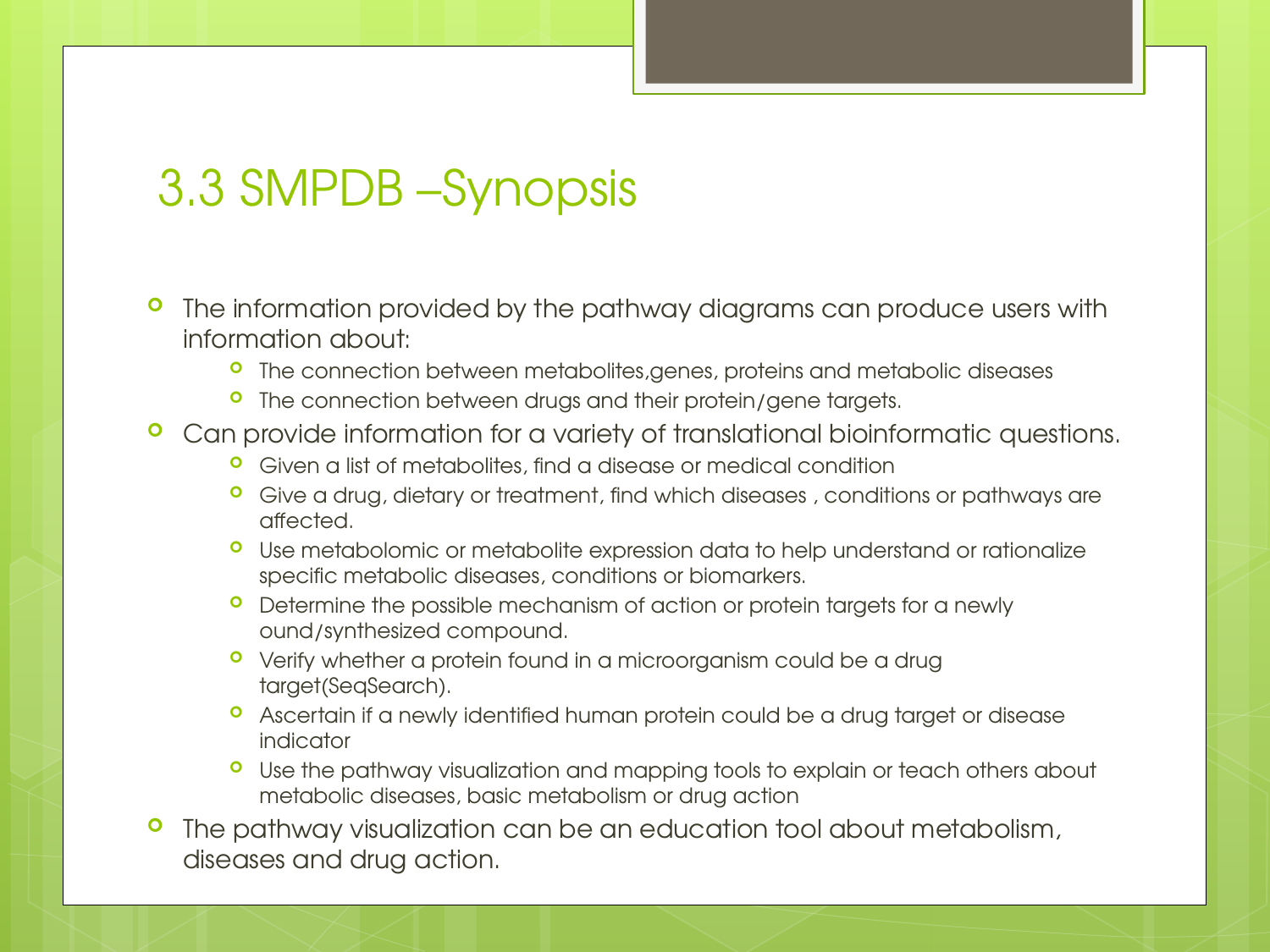

# 3.3 SMPDB –Synopsis
The information provided by the pathway diagrams can produce users with information about:
The connection between metabolites,genes, proteins and metabolic diseases
The connection between drugs and their protein/gene targets.
Can provide information for a variety of translational bioinformatic questions.
Given a list of metabolites, find a disease or medical condition
Give a drug, dietary or treatment, find which diseases , conditions or pathways are affected.
Use metabolomic or metabolite expression data to help understand or rationalize specific metabolic diseases, conditions or biomarkers.
Determine the possible mechanism of action or protein targets for a newly  ound/synthesized compound.
Verify whether a protein found in a microorganism could be a drug target(SeqSearch).
Ascertain if a newly identified human protein could be a drug target or disease indicator
Use the pathway visualization and mapping tools to explain or teach others about metabolic diseases, basic metabolism or drug action
The pathway visualization can be an education tool about metabolism, diseases and drug action.